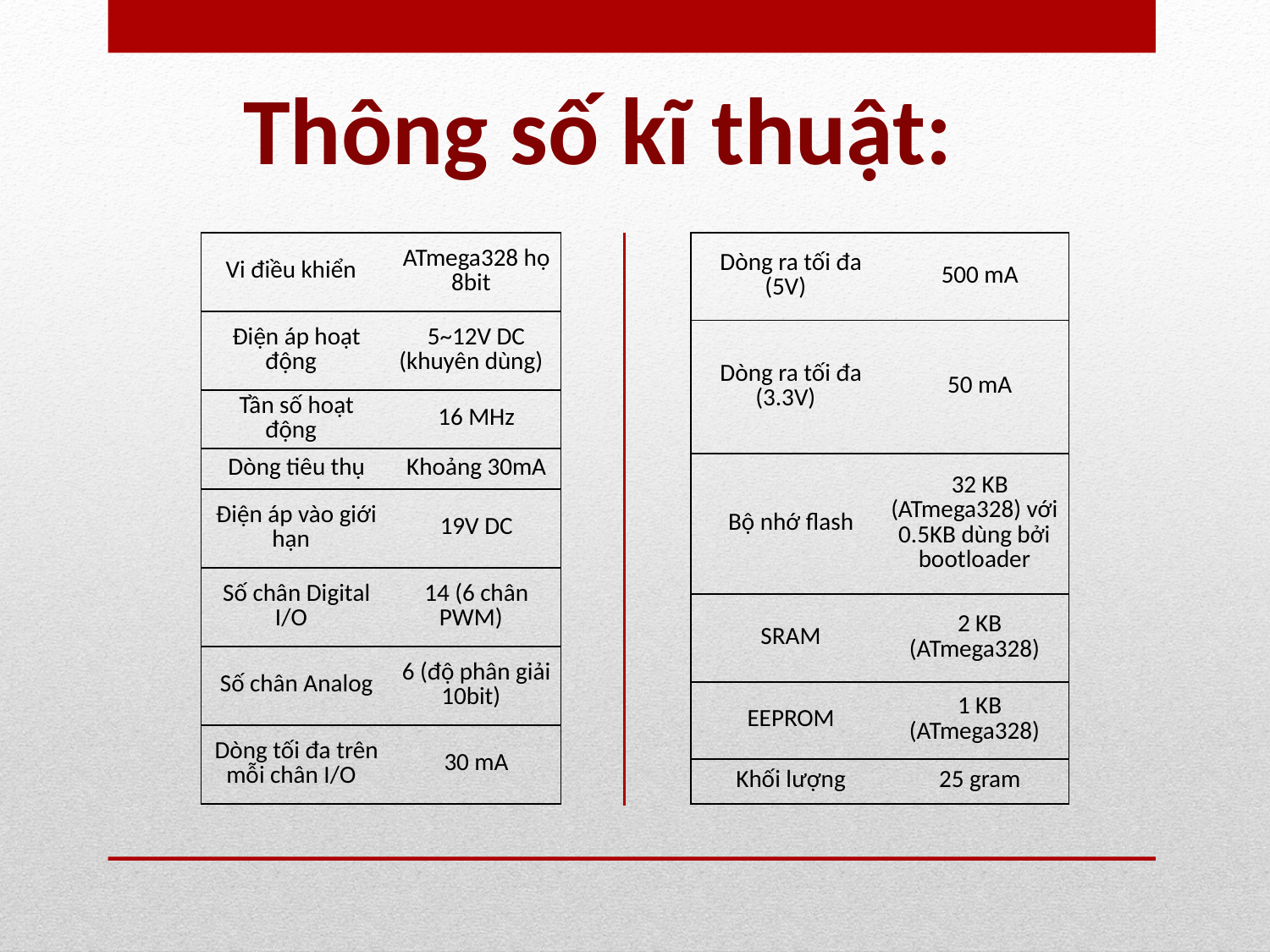

Thông số kĩ thuật:
| Vi điều khiển | ATmega328 họ 8bit |
| --- | --- |
| Điện áp hoạt động | 5~12V DC (khuyên dùng) |
| Tần số hoạt động | 16 MHz |
| Dòng tiêu thụ | Khoảng 30mA |
| Điện áp vào giới hạn | 19V DC |
| Số chân Digital I/O | 14 (6 chân PWM) |
| Số chân Analog | 6 (độ phân giải 10bit) |
| Dòng tối đa trên mỗi chân I/O | 30 mA |
| Dòng ra tối đa (5V) | 500 mA |
| --- | --- |
| Dòng ra tối đa (3.3V) | 50 mA |
| Bộ nhớ flash | 32 KB (ATmega328) với 0.5KB dùng bởi bootloader |
| SRAM | 2 KB (ATmega328) |
| EEPROM | 1 KB (ATmega328) |
| Khối lượng | 25 gram |